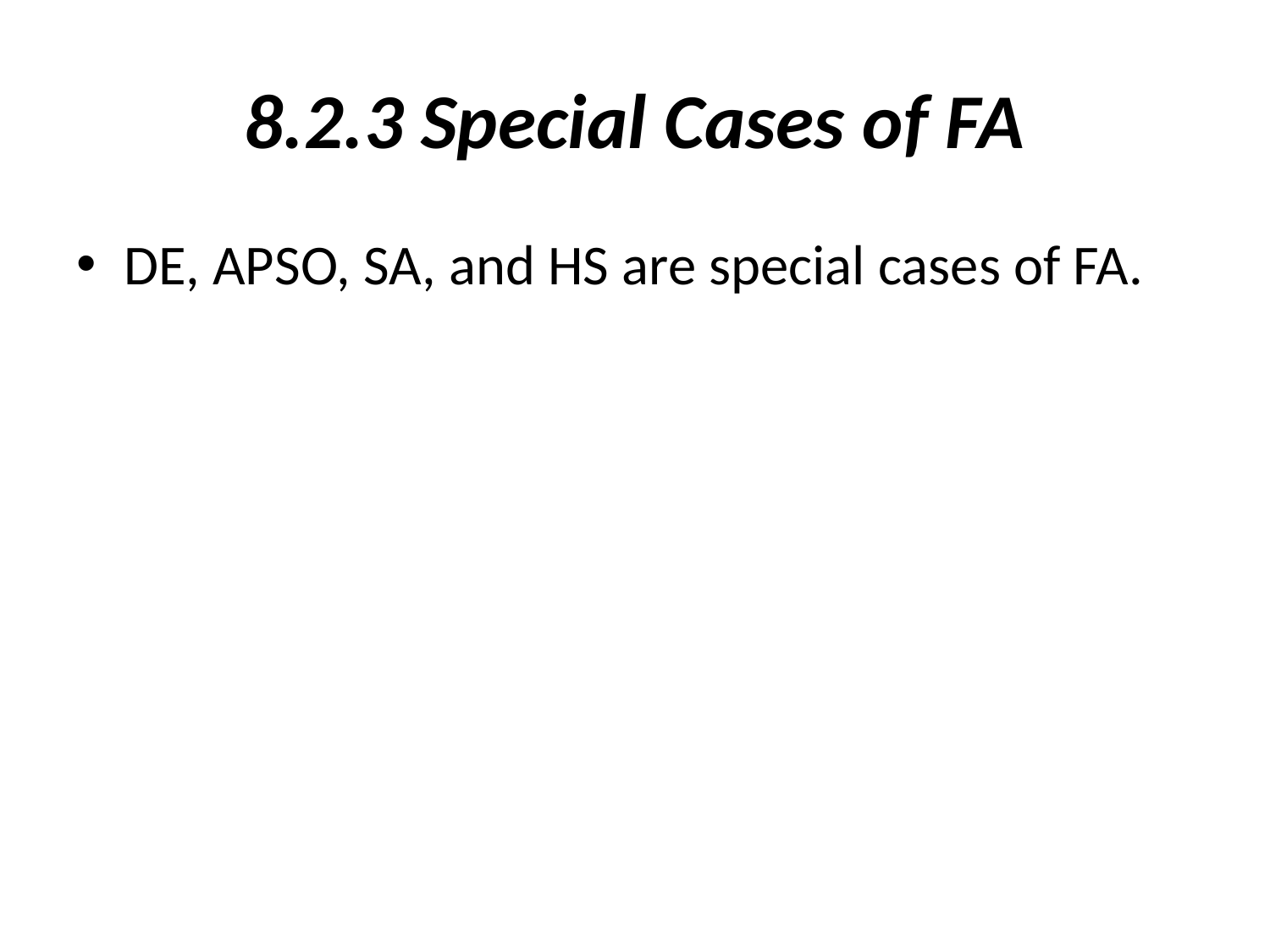

# 8.2.3 Special Cases of FA
DE, APSO, SA, and HS are special cases of FA.